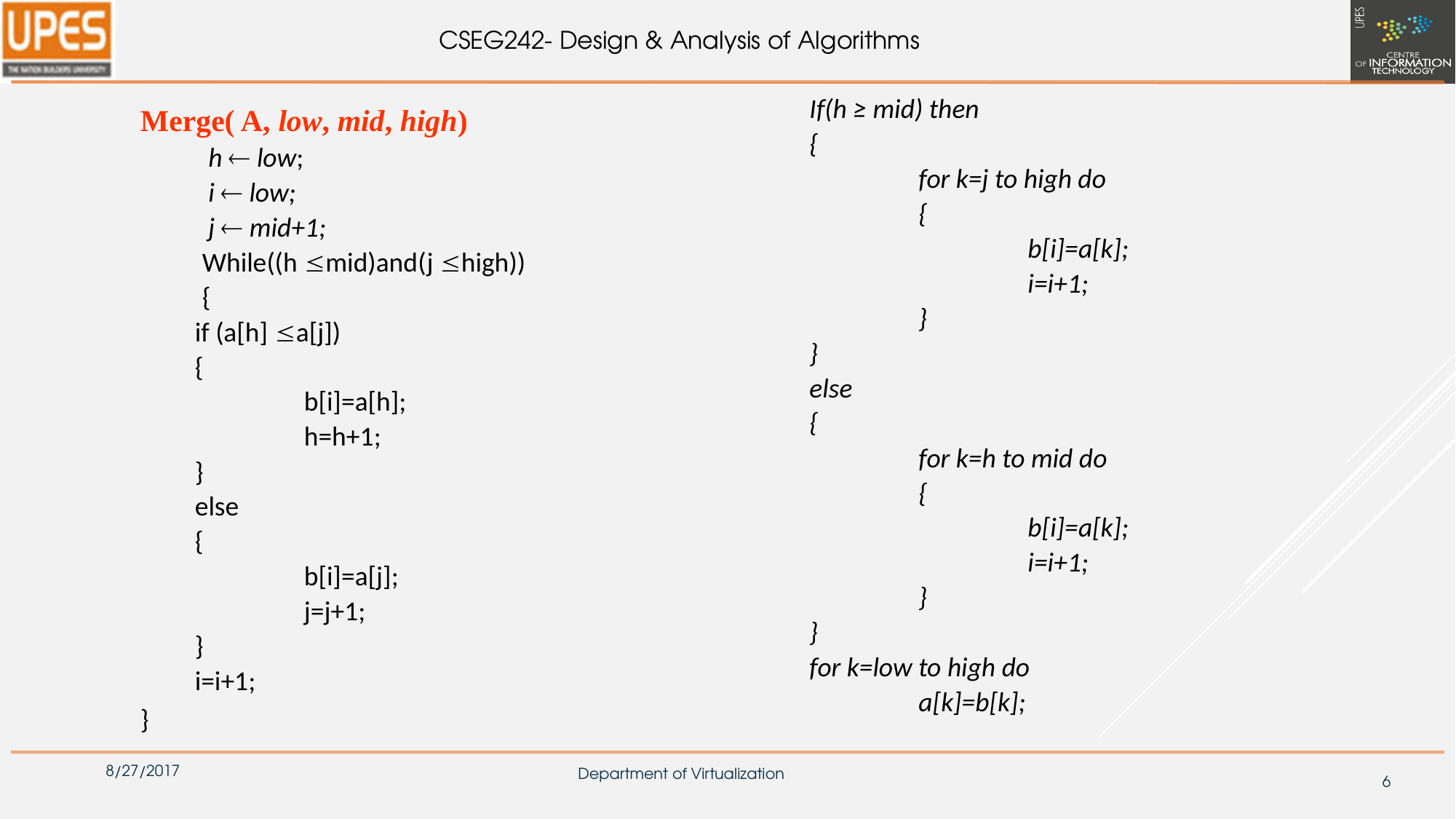

If(h ≥ mid) then
	{
		for k=j to high do
		{
			b[i]=a[k];
			i=i+1;
		}
	}
	else
	{
		for k=h to mid do
		{
			b[i]=a[k];
			i=i+1;
		}
	}
	for k=low to high do
		a[k]=b[k];
Merge( A, low, mid, high)
           h ← low;
           i ← low;
           j ← mid+1;
          While((h ≤mid)and(j ≤high))
          {
	if (a[h] ≤a[j])
	{
		b[i]=a[h];
		h=h+1;
	}
	else
	{
		b[i]=a[j];
		j=j+1;
	}
	i=i+1;
}
8/27/2017
6
Department of Virtualization